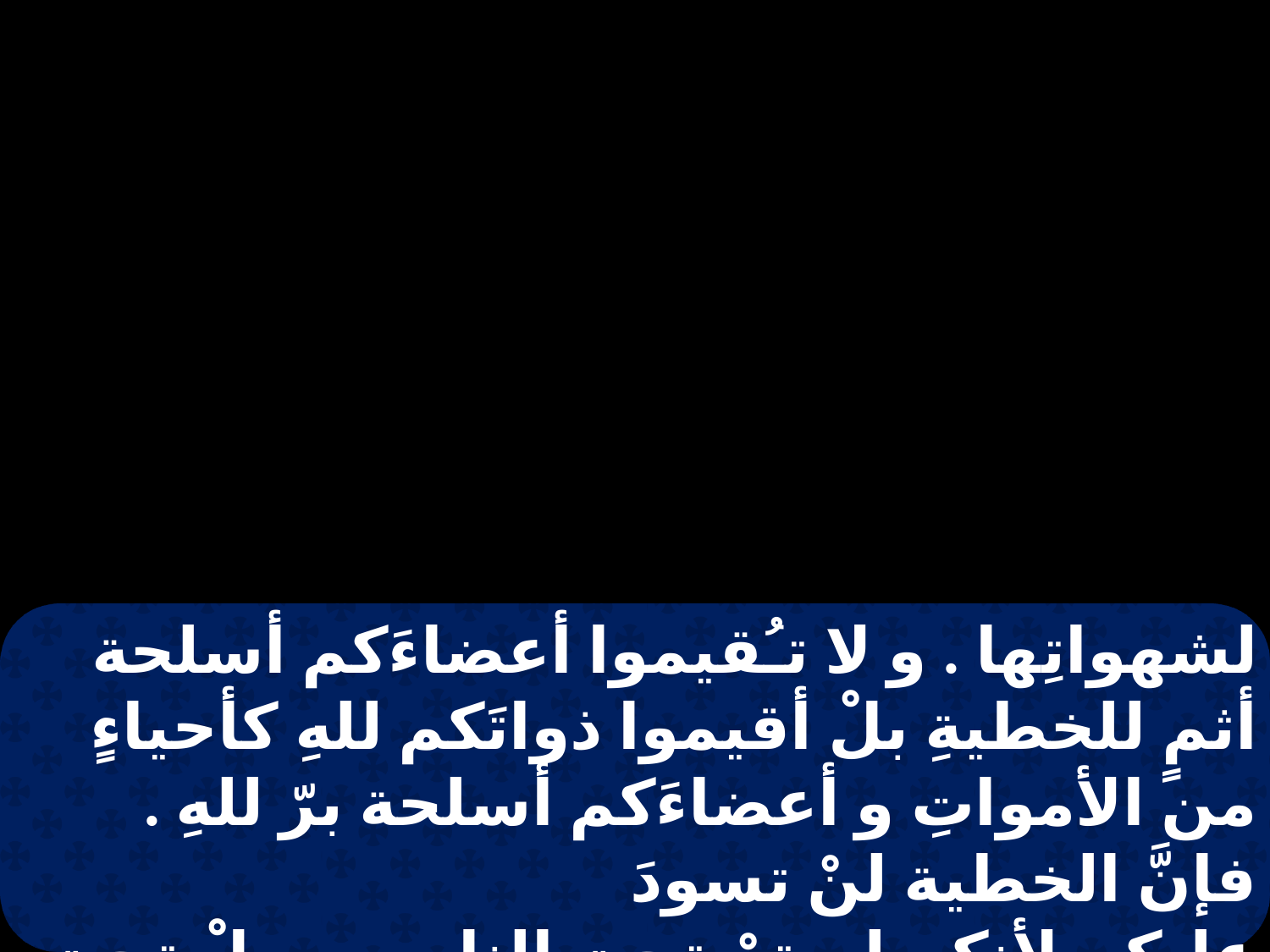

لشهواتِها . و لا تـُقيموا أعضاءَكم أسلحة أثمٍ للخطيةِ بلْ أقيموا ذواتَكم للهِ كأحياءٍ من الأمواتِ و أعضاءَكم أسلحة برّ للهِ . فإنَّ الخطية لنْ تسودَ
عليكم لأنكم لستمْ تحت الناموسِ بلْ تحت النعمةِ . فماذا